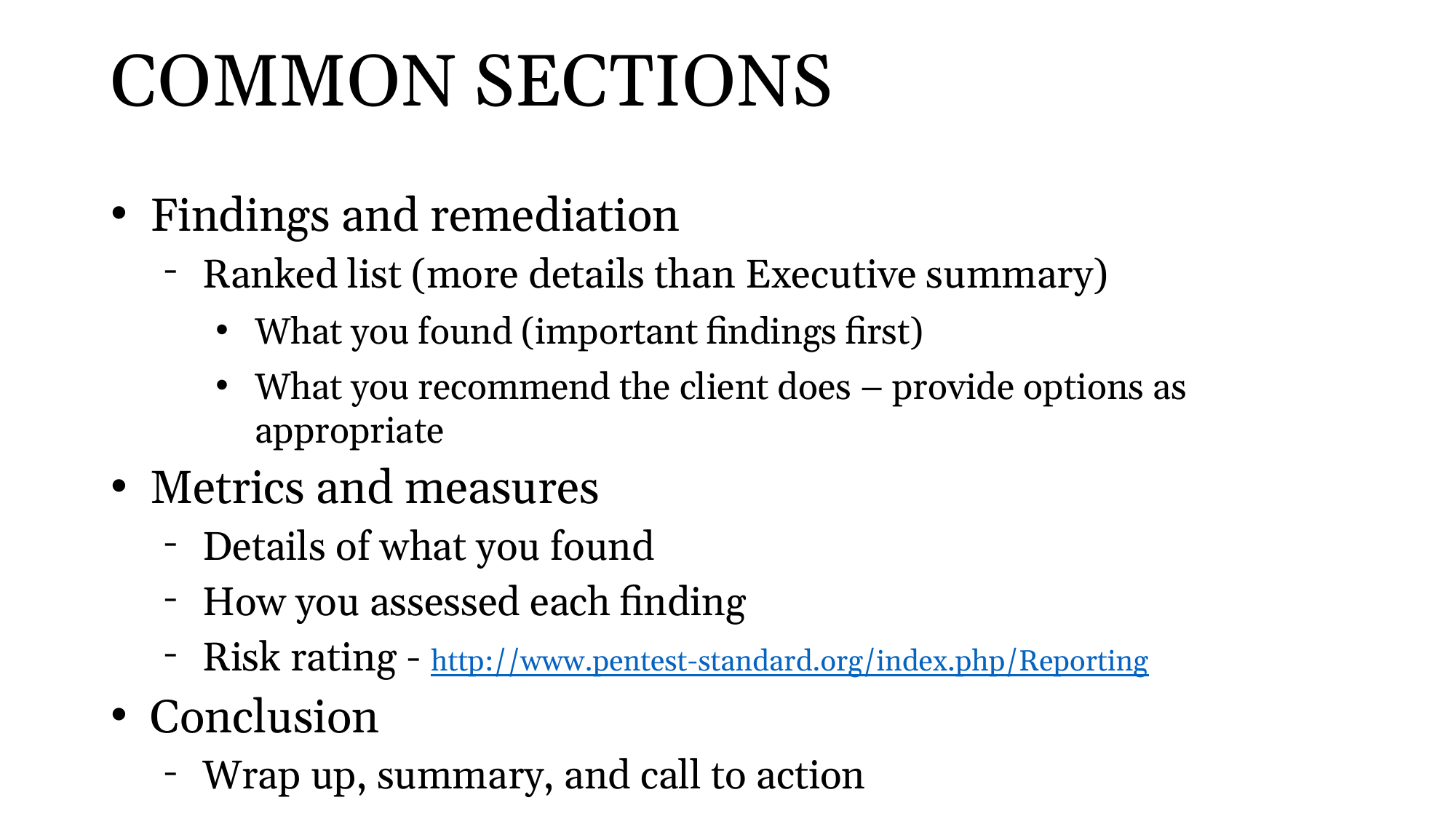

# COMMON SECTIONS
Findings and remediation
Ranked list (more details than Executive summary)
What you found (important findings first)
What you recommend the client does – provide options as appropriate
Metrics and measures
Details of what you found
How you assessed each finding
Risk rating - http://www.pentest-standard.org/index.php/Reporting
Conclusion
Wrap up, summary, and call to action